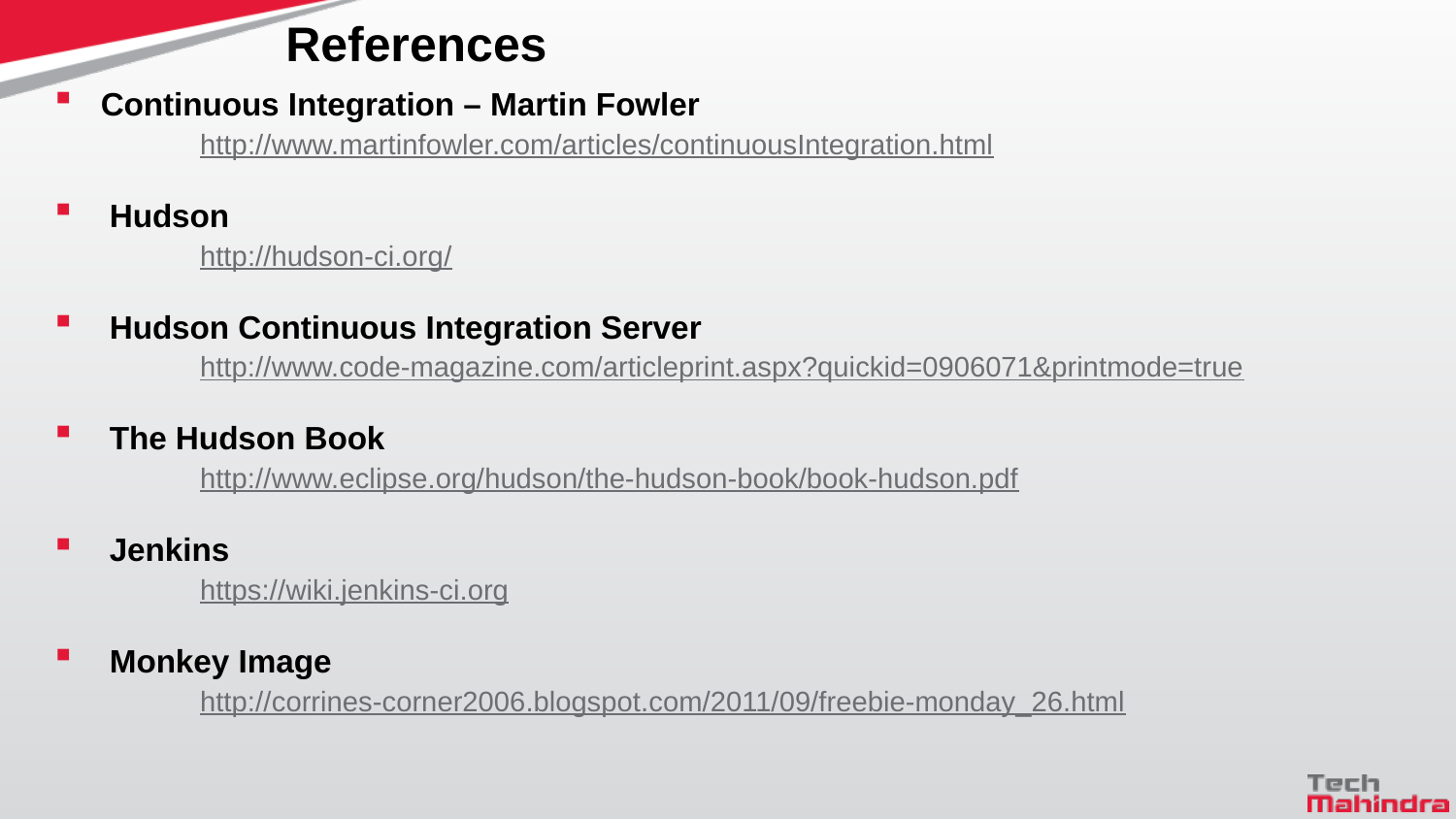

# References
Continuous Integration – Martin Fowler
	http://www.martinfowler.com/articles/continuousIntegration.html

 Hudson
	http://hudson-ci.org/

 Hudson Continuous Integration Server
	http://www.code-magazine.com/articleprint.aspx?quickid=0906071&printmode=true

 The Hudson Book
	http://www.eclipse.org/hudson/the-hudson-book/book-hudson.pdf

 Jenkins
	https://wiki.jenkins-ci.org

 Monkey Image
	http://corrines-corner2006.blogspot.com/2011/09/freebie-monday_26.html